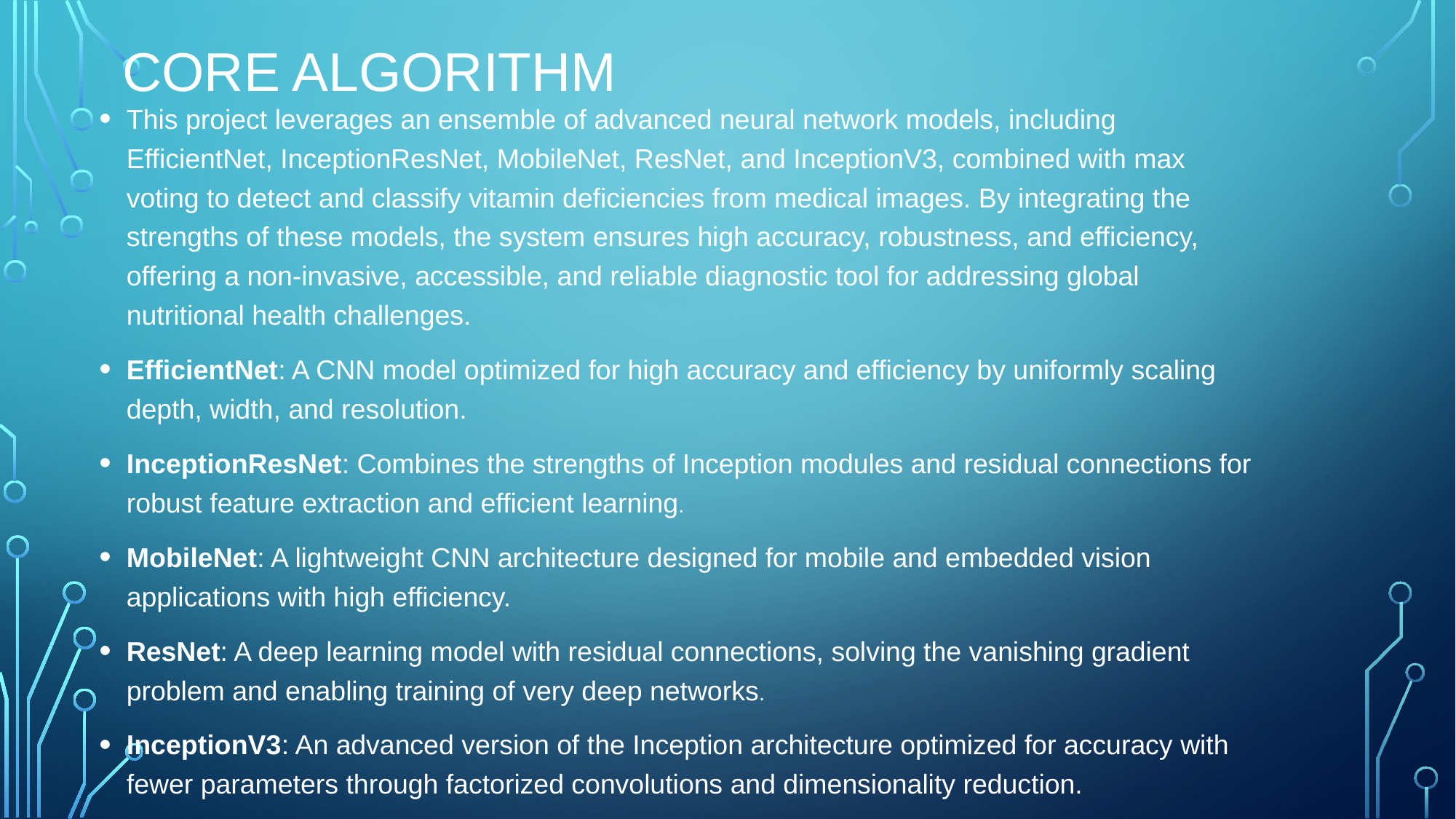

# Core algorithm
This project leverages an ensemble of advanced neural network models, including EfficientNet, InceptionResNet, MobileNet, ResNet, and InceptionV3, combined with max voting to detect and classify vitamin deficiencies from medical images. By integrating the strengths of these models, the system ensures high accuracy, robustness, and efficiency, offering a non-invasive, accessible, and reliable diagnostic tool for addressing global nutritional health challenges.
EfficientNet: A CNN model optimized for high accuracy and efficiency by uniformly scaling depth, width, and resolution.
InceptionResNet: Combines the strengths of Inception modules and residual connections for robust feature extraction and efficient learning.
MobileNet: A lightweight CNN architecture designed for mobile and embedded vision applications with high efficiency.
ResNet: A deep learning model with residual connections, solving the vanishing gradient problem and enabling training of very deep networks.
InceptionV3: An advanced version of the Inception architecture optimized for accuracy with fewer parameters through factorized convolutions and dimensionality reduction.